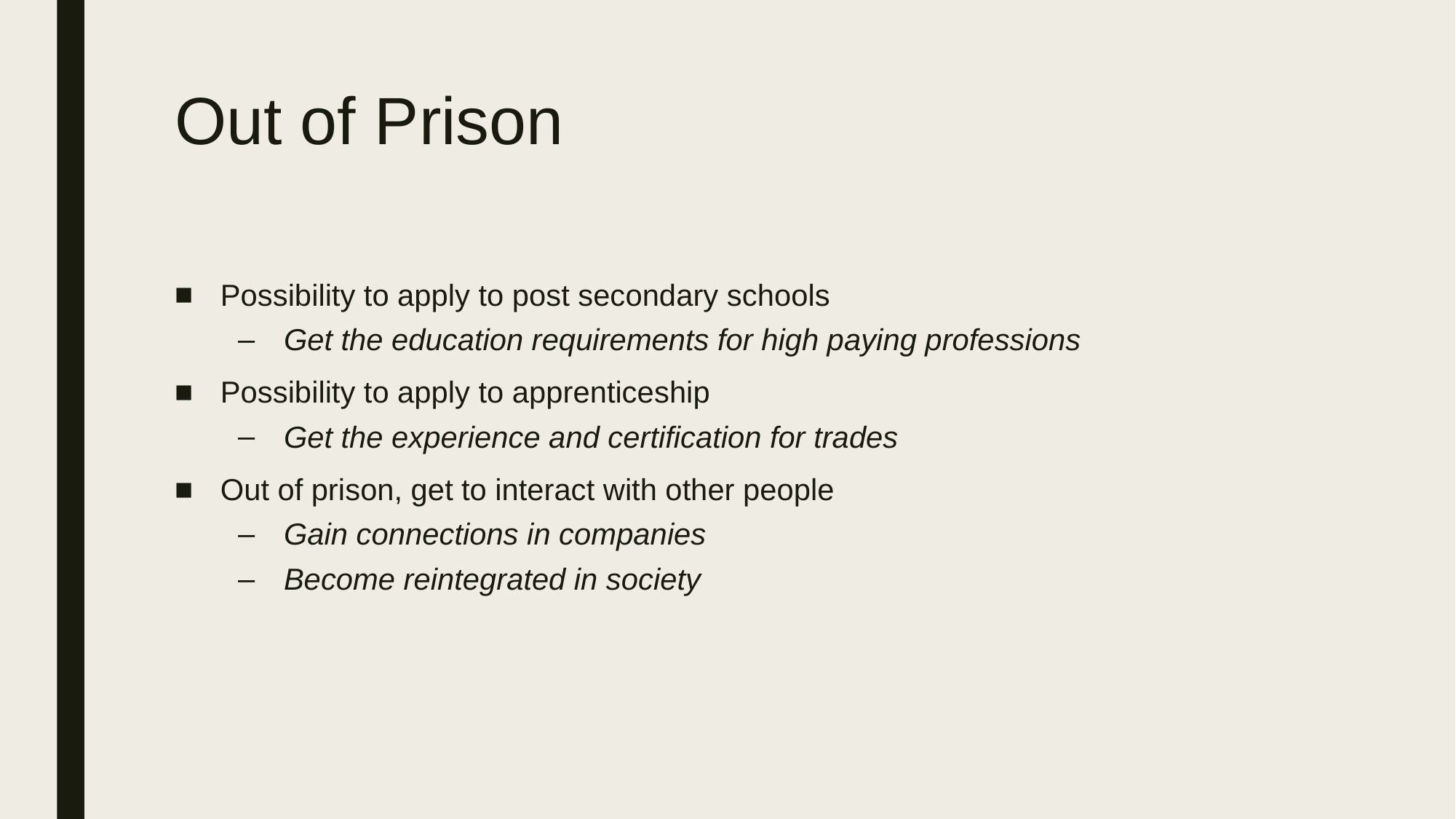

# Out of Prison
Possibility to apply to post secondary schools
Get the education requirements for high paying professions
Possibility to apply to apprenticeship
Get the experience and certification for trades
Out of prison, get to interact with other people
Gain connections in companies
Become reintegrated in society